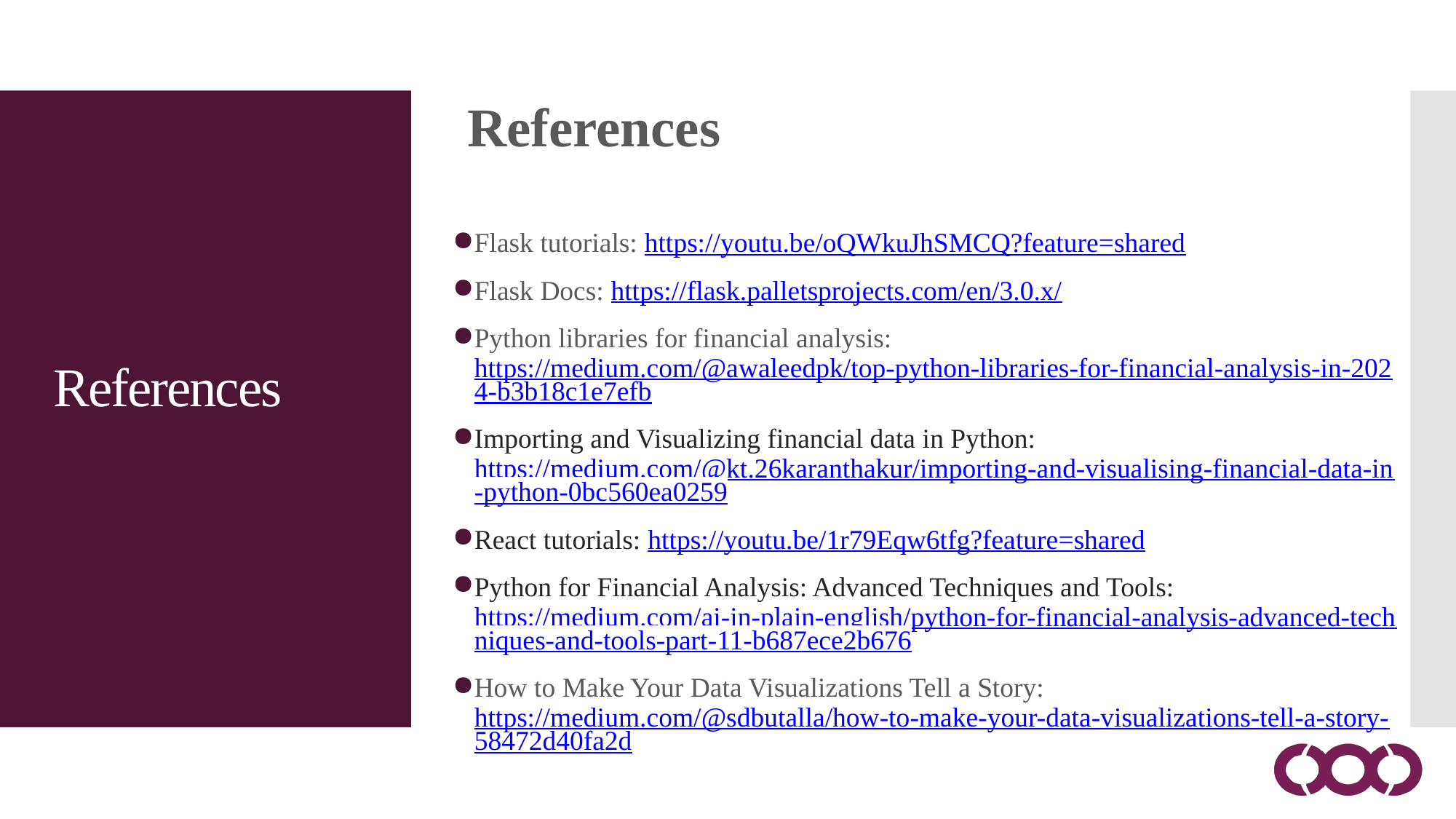

References
Flask tutorials: https://youtu.be/oQWkuJhSMCQ?feature=shared
Flask Docs: https://flask.palletsprojects.com/en/3.0.x/
Python libraries for financial analysis: https://medium.com/@awaleedpk/top-python-libraries-for-financial-analysis-in-2024-b3b18c1e7efb
Importing and Visualizing financial data in Python: https://medium.com/@kt.26karanthakur/importing-and-visualising-financial-data-in-python-0bc560ea0259
React tutorials: https://youtu.be/1r79Eqw6tfg?feature=shared
Python for Financial Analysis: Advanced Techniques and Tools:  https://medium.com/ai-in-plain-english/python-for-financial-analysis-advanced-techniques-and-tools-part-11-b687ece2b676
How to Make Your Data Visualizations Tell a Story: https://medium.com/@sdbutalla/how-to-make-your-data-visualizations-tell-a-story-58472d40fa2d

References